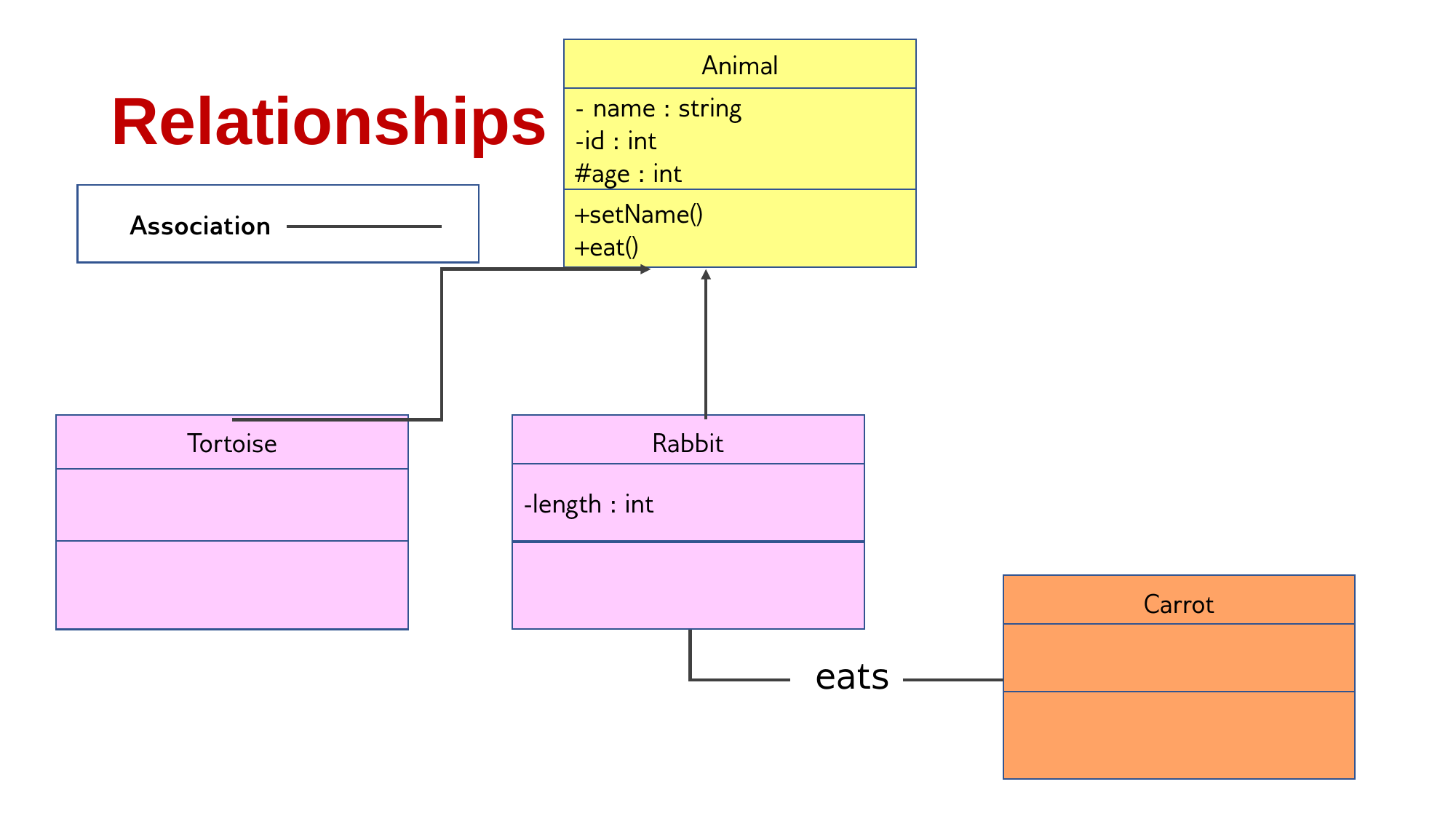

Animal
# Relationships
- name : string
-id : int
#age : int

+setName()
+eat()
Association
Tortoise
Rabbit
-length : int

Carrot

eats